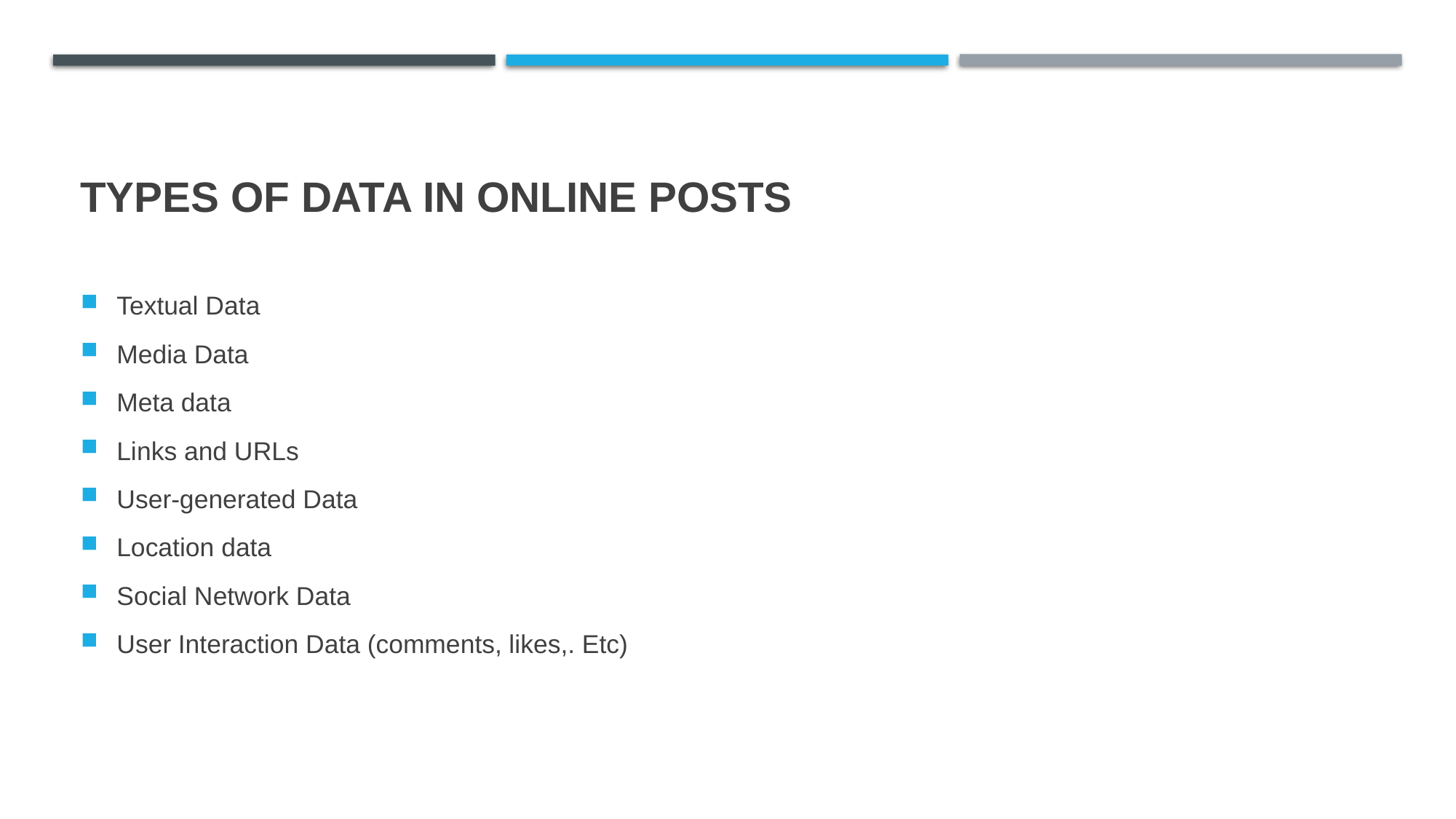

# Types of data in online posts
Textual Data
Media Data
Meta data
Links and URLs
User-generated Data
Location data
Social Network Data
User Interaction Data (comments, likes,. Etc)